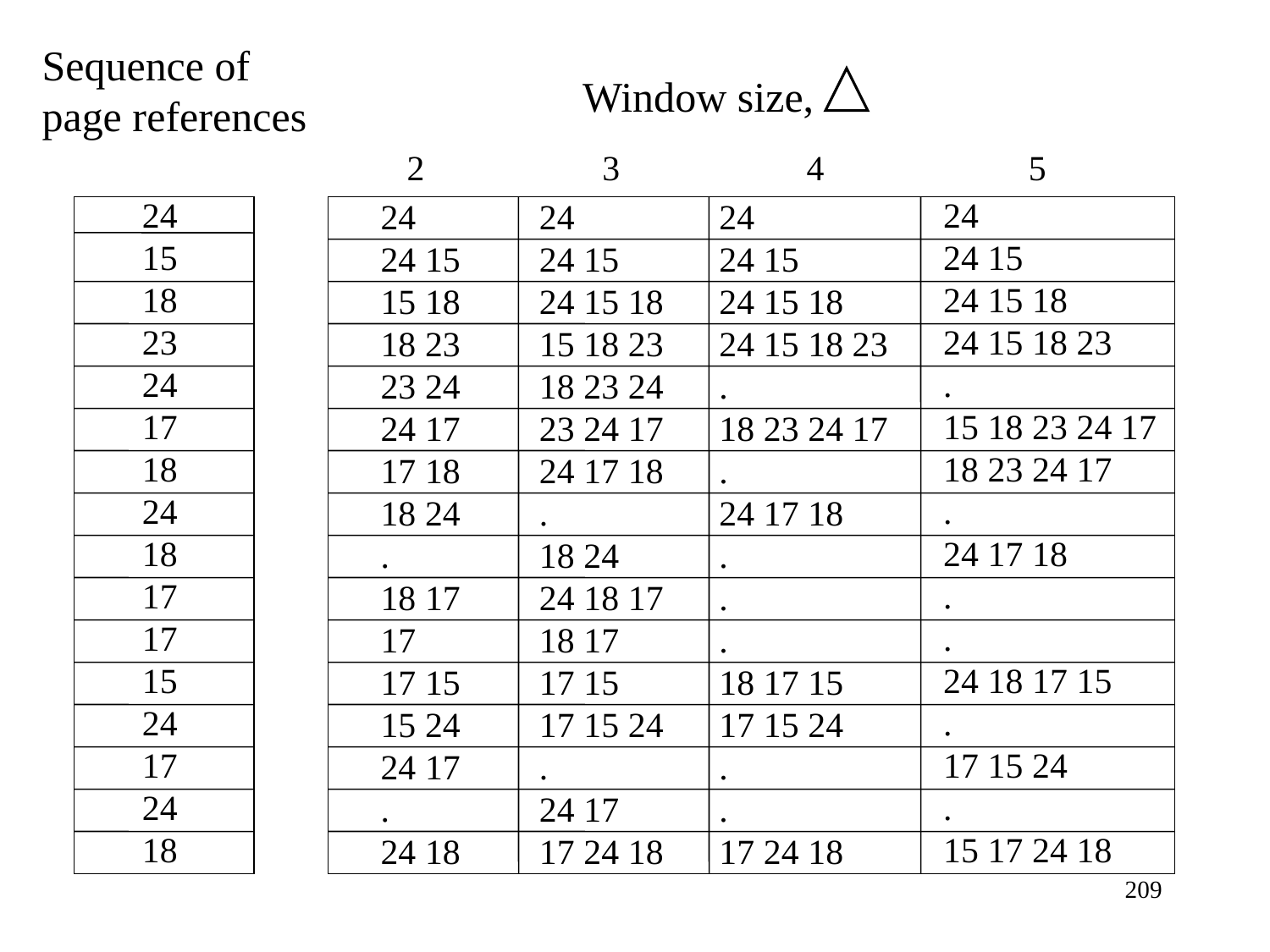

Sequence of
page references
Window size,

        2                    3                     4                       5
24
15
18
23
24
17
18
24
18
17
17
15
24
17
24
18
24
24 15
24 15 18
24 15 18 23
.
15 18 23 24 17
18 23 24 17
.
24 17 18
.
.
24 18 17 15
.
17 15 24
.
15 17 24 18
24
24 15
15 18
18 23
23 24
24 17
17 18
18 24
.
18 17
17
17 15
15 24
24 17
.
24 18
24
24 15
24 15 18
15 18 23
18 23 24
23 24 17
24 17 18
.
18 24
24 18 17
18 17
17 15
17 15 24
.
24 17
17 24 18
24
24 15
24 15 18
24 15 18 23
.
18 23 24 17
.
24 17 18
.
.
.
18 17 15
17 15 24
.
.
17 24 18

209